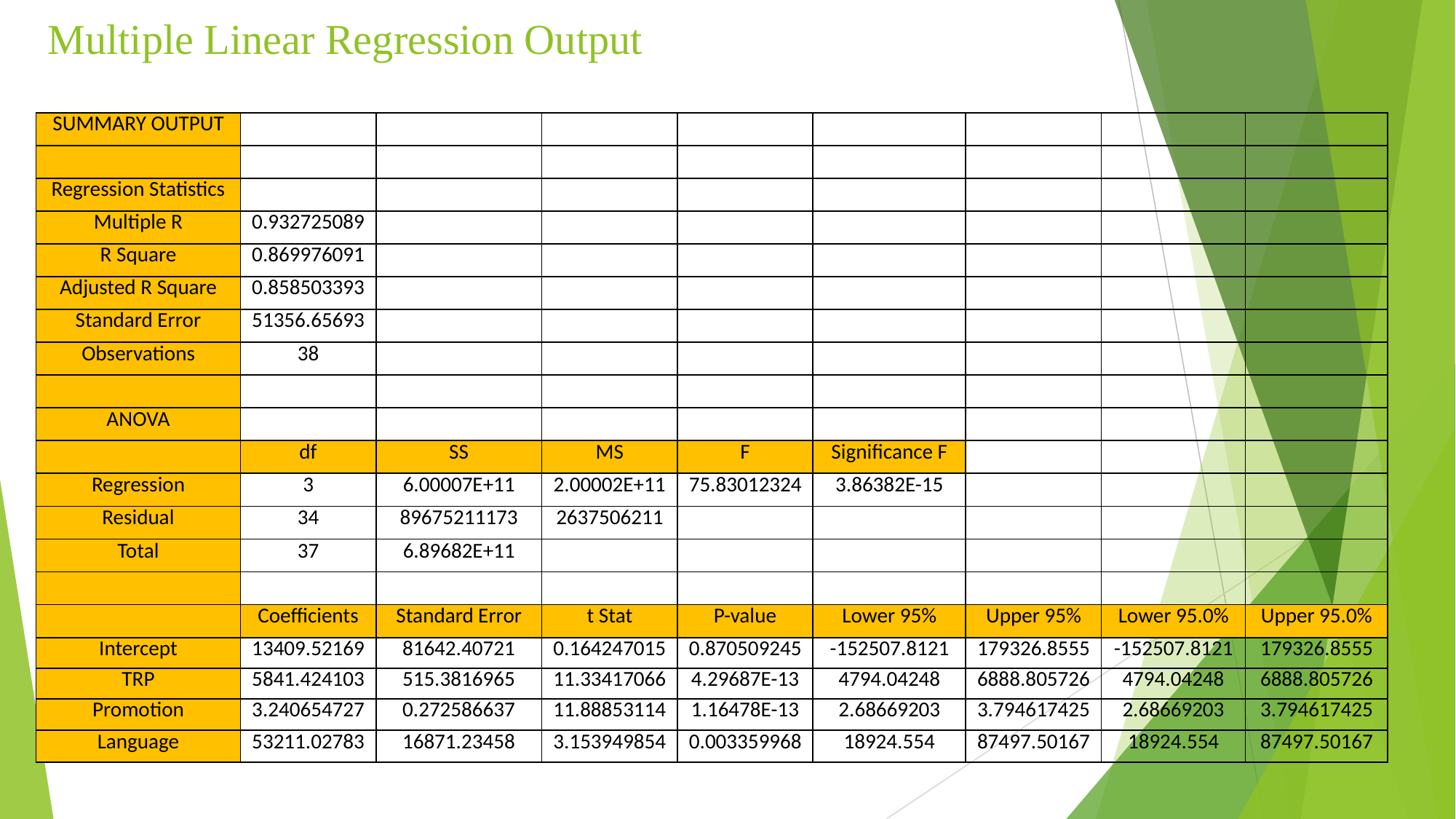

# Multiple Linear Regression Output
| SUMMARY OUTPUT |  |  |  |  |  |  |  |  |
| --- | --- | --- | --- | --- | --- | --- | --- | --- |
|  |  |  |  |  |  |  |  |  |
| Regression Statistics |  |  |  |  |  |  |  |  |
| Multiple R | 0.932725089 |  |  |  |  |  |  |  |
| R Square | 0.869976091 |  |  |  |  |  |  |  |
| Adjusted R Square | 0.858503393 |  |  |  |  |  |  |  |
| Standard Error | 51356.65693 |  |  |  |  |  |  |  |
| Observations | 38 |  |  |  |  |  |  |  |
|  |  |  |  |  |  |  |  |  |
| ANOVA |  |  |  |  |  |  |  |  |
|  | df | SS | MS | F | Significance F |  |  |  |
| Regression | 3 | 6.00007E+11 | 2.00002E+11 | 75.83012324 | 3.86382E-15 |  |  |  |
| Residual | 34 | 89675211173 | 2637506211 |  |  |  |  |  |
| Total | 37 | 6.89682E+11 |  |  |  |  |  |  |
|  |  |  |  |  |  |  |  |  |
|  | Coefficients | Standard Error | t Stat | P-value | Lower 95% | Upper 95% | Lower 95.0% | Upper 95.0% |
| Intercept | 13409.52169 | 81642.40721 | 0.164247015 | 0.870509245 | -152507.8121 | 179326.8555 | -152507.8121 | 179326.8555 |
| TRP | 5841.424103 | 515.3816965 | 11.33417066 | 4.29687E-13 | 4794.04248 | 6888.805726 | 4794.04248 | 6888.805726 |
| Promotion | 3.240654727 | 0.272586637 | 11.88853114 | 1.16478E-13 | 2.68669203 | 3.794617425 | 2.68669203 | 3.794617425 |
| Language | 53211.02783 | 16871.23458 | 3.153949854 | 0.003359968 | 18924.554 | 87497.50167 | 18924.554 | 87497.50167 |